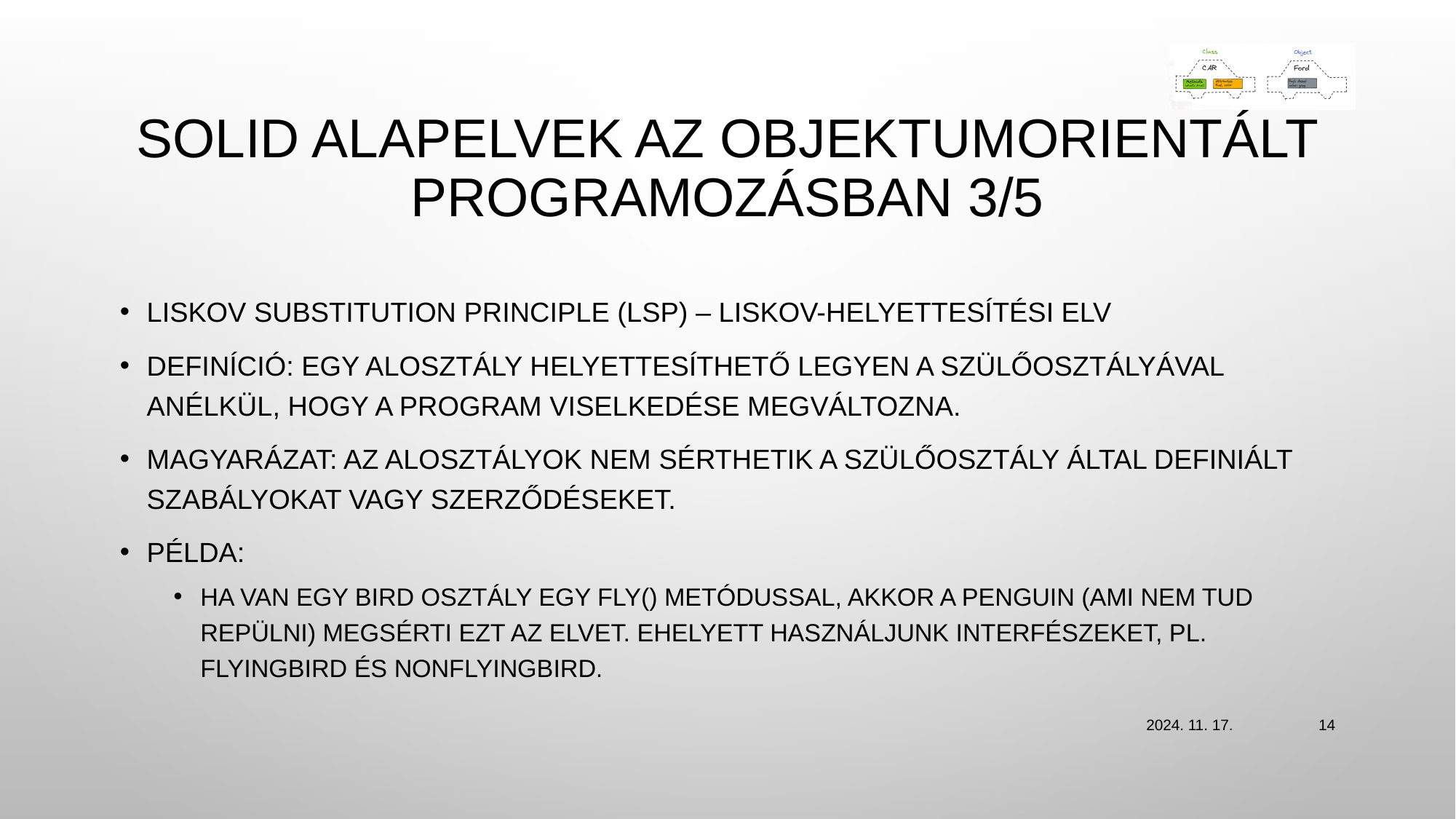

# SOLID alapelvek az objektumorientált programozásban 3/5
Liskov Substitution Principle (LSP) – Liskov-helyettesítési elv
Definíció: Egy alosztály helyettesíthető legyen a szülőosztályával anélkül, hogy a program viselkedése megváltozna.
Magyarázat: Az alosztályok nem sérthetik a szülőosztály által definiált szabályokat vagy szerződéseket.
Példa:
Ha van egy Bird osztály egy fly() metódussal, akkor a Penguin (ami nem tud repülni) megsérti ezt az elvet. Ehelyett használjunk interfészeket, pl. FlyingBird és NonFlyingBird.
2024. 11. 17.
14